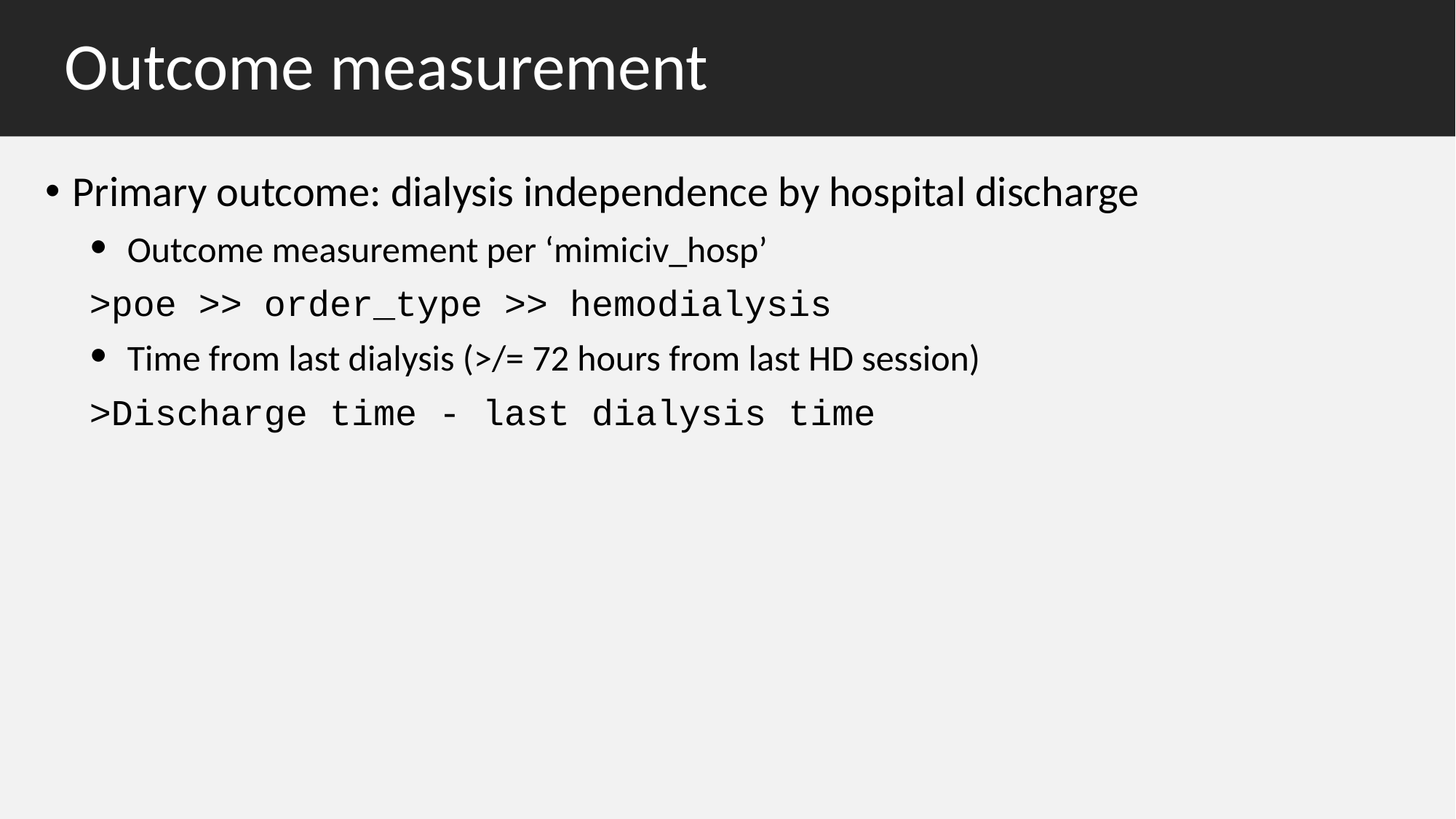

# Outcome measurement

Primary outcome: dialysis independence by hospital discharge
Outcome measurement per ‘mimiciv_hosp’
>poe >> order_type >> hemodialysis
Time from last dialysis (>/= 72 hours from last HD session)
>Discharge time - last dialysis time